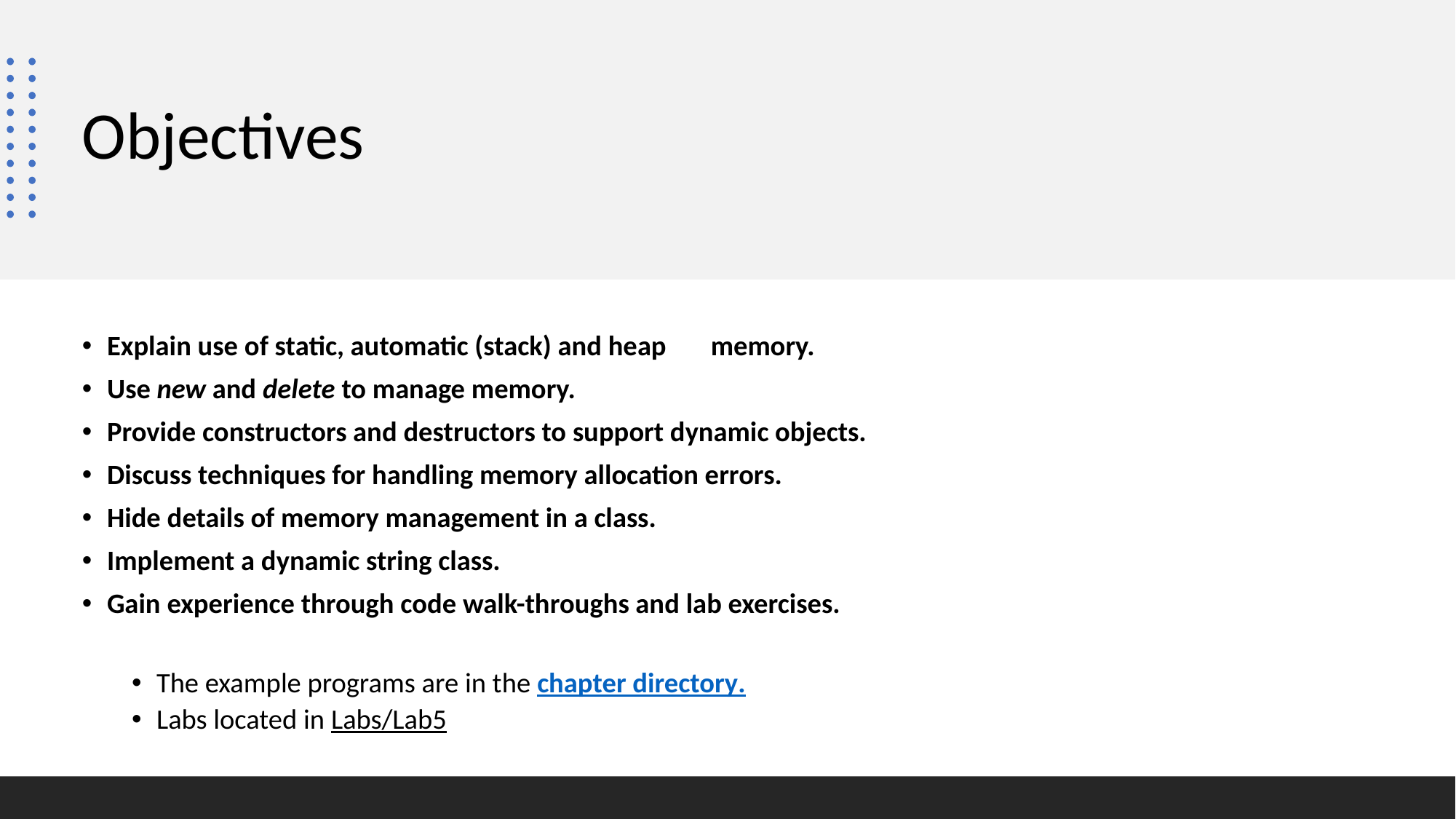

# Objectives

Explain use of static, automatic (stack) and heap       memory.
Use new and delete to manage memory.
Provide constructors and destructors to support dynamic objects.
Discuss techniques for handling memory allocation errors.
Hide details of memory management in a class.
Implement a dynamic string class.
Gain experience through code walk-throughs and lab exercises.

The example programs are in the chapter directory.
Labs located in Labs/Lab5